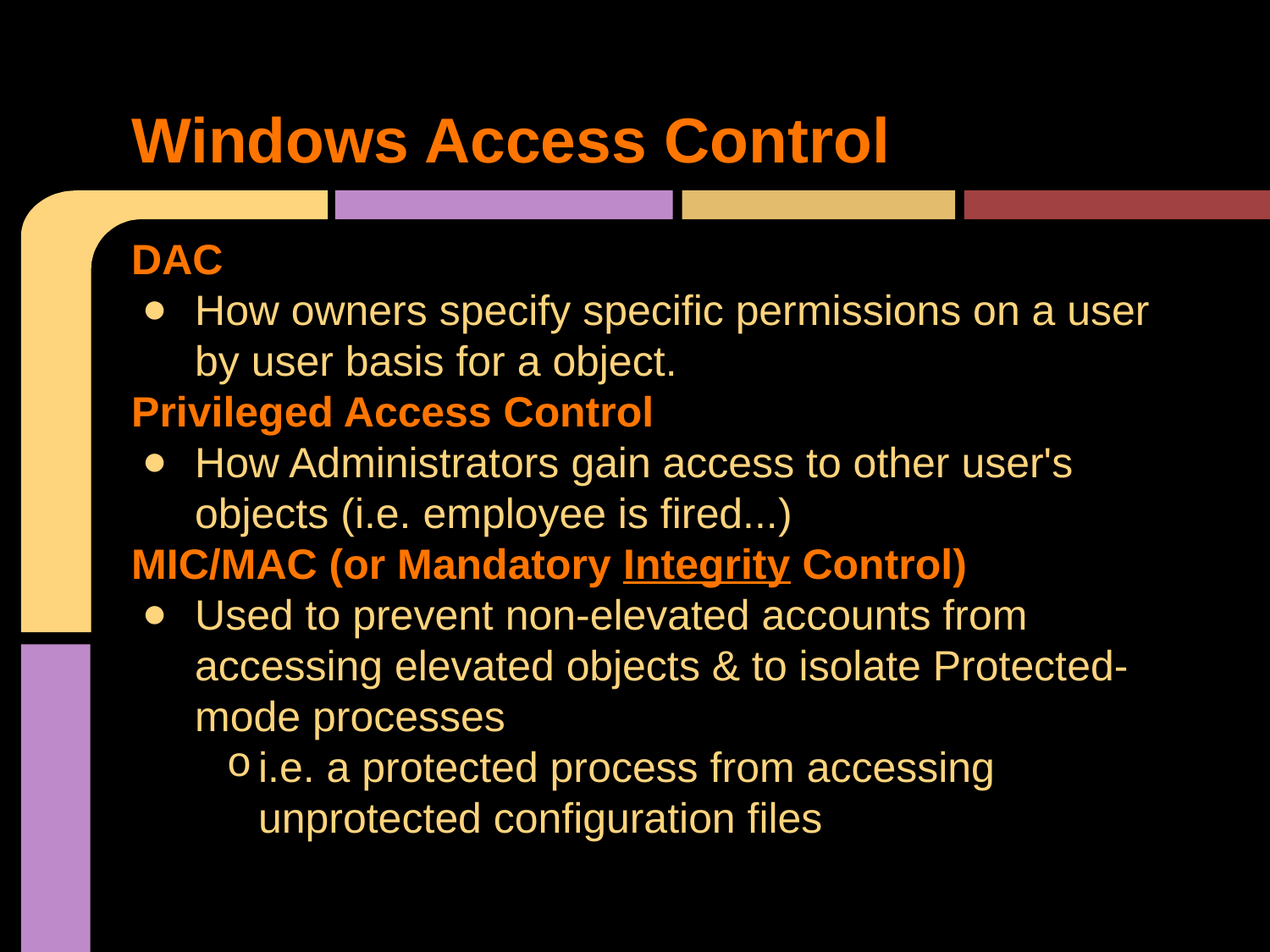

# Windows Access Control
DAC
How owners specify specific permissions on a user by user basis for a object.
Privileged Access Control
How Administrators gain access to other user's objects (i.e. employee is fired...)
MIC/MAC (or Mandatory Integrity Control)
Used to prevent non-elevated accounts from accessing elevated objects & to isolate Protected-mode processes
i.e. a protected process from accessing unprotected configuration files